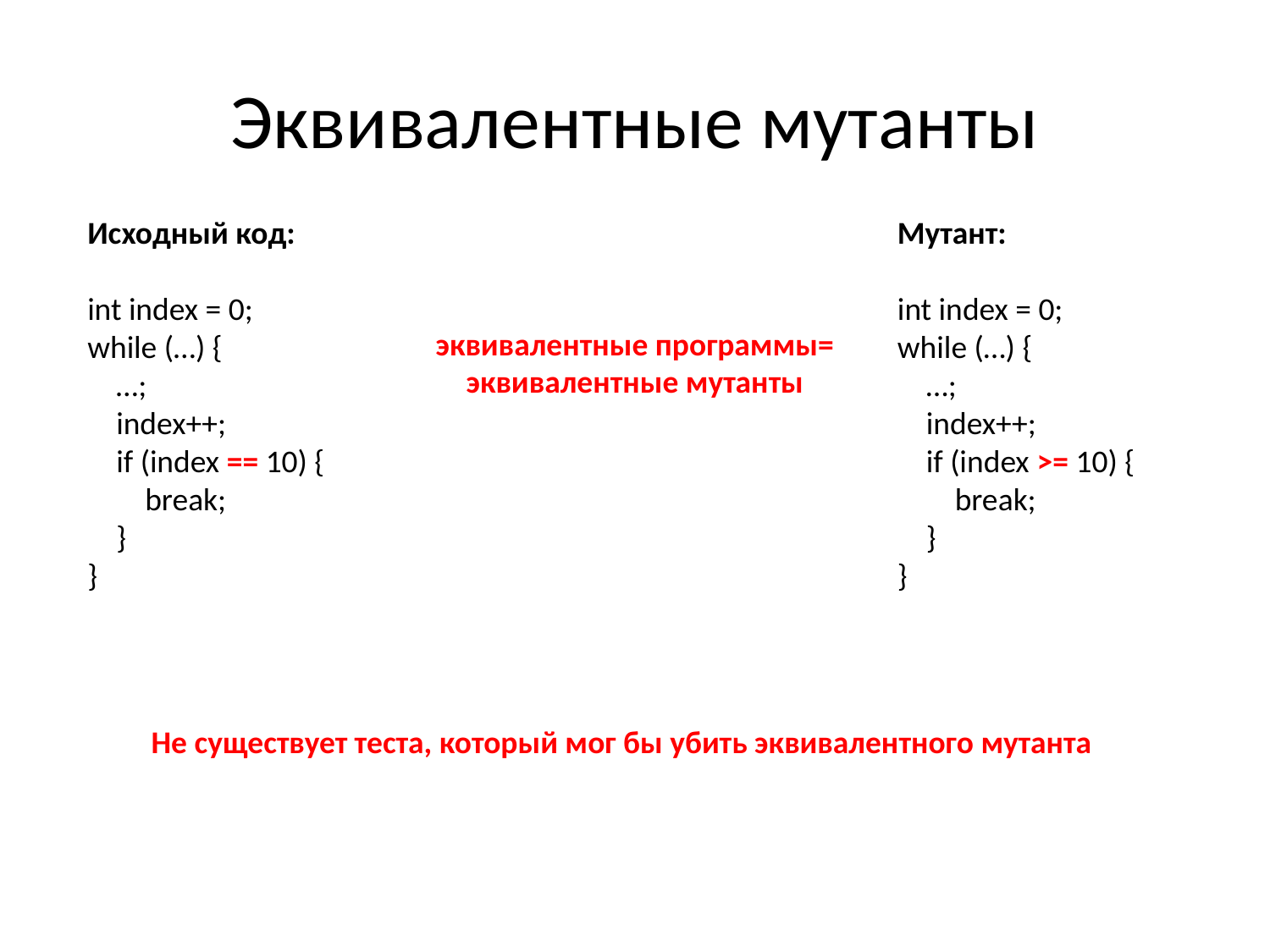

# Эквивалентные мутанты
Исходный код:

int index = 0;
while (…) {
    …;
    index++;
    if (index == 10) {
        break;
    }
}
Мутант:

int index = 0;
while (…) {
    …;
    index++;
    if (index >= 10) {
        break;
    }
}
эквивалентные программы=
эквивалентные мутанты
Не существует теста, который мог бы убить эквивалентного мутанта